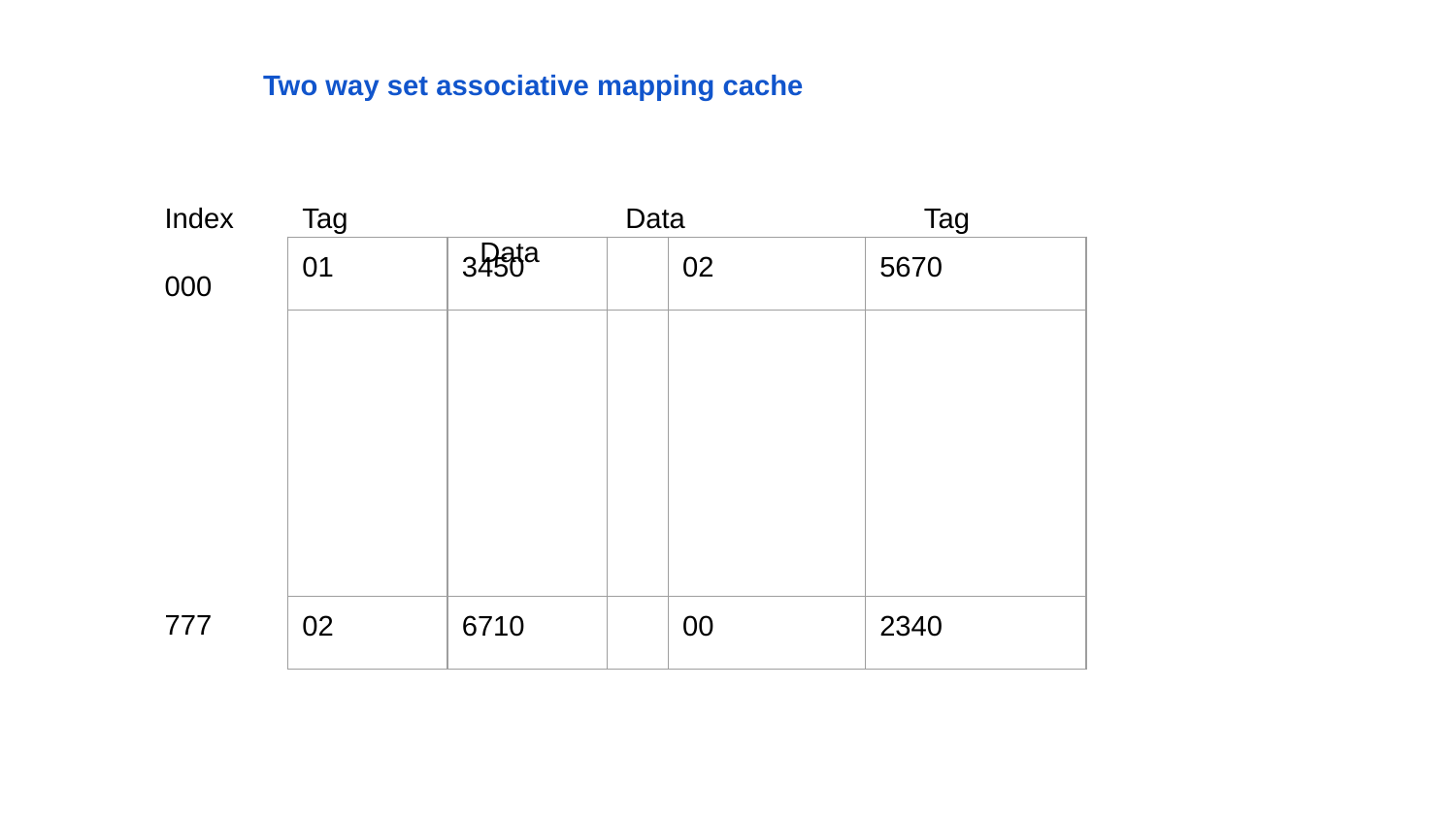

Two way set associative mapping cache
Index

000

777
Tag		    Data		     Tag		    Data
| 01 | 3450 |  | 02 | 5670 |
| --- | --- | --- | --- | --- |
|  |  |  |  |  |
| 02 | 6710 |  | 00 | 2340 |